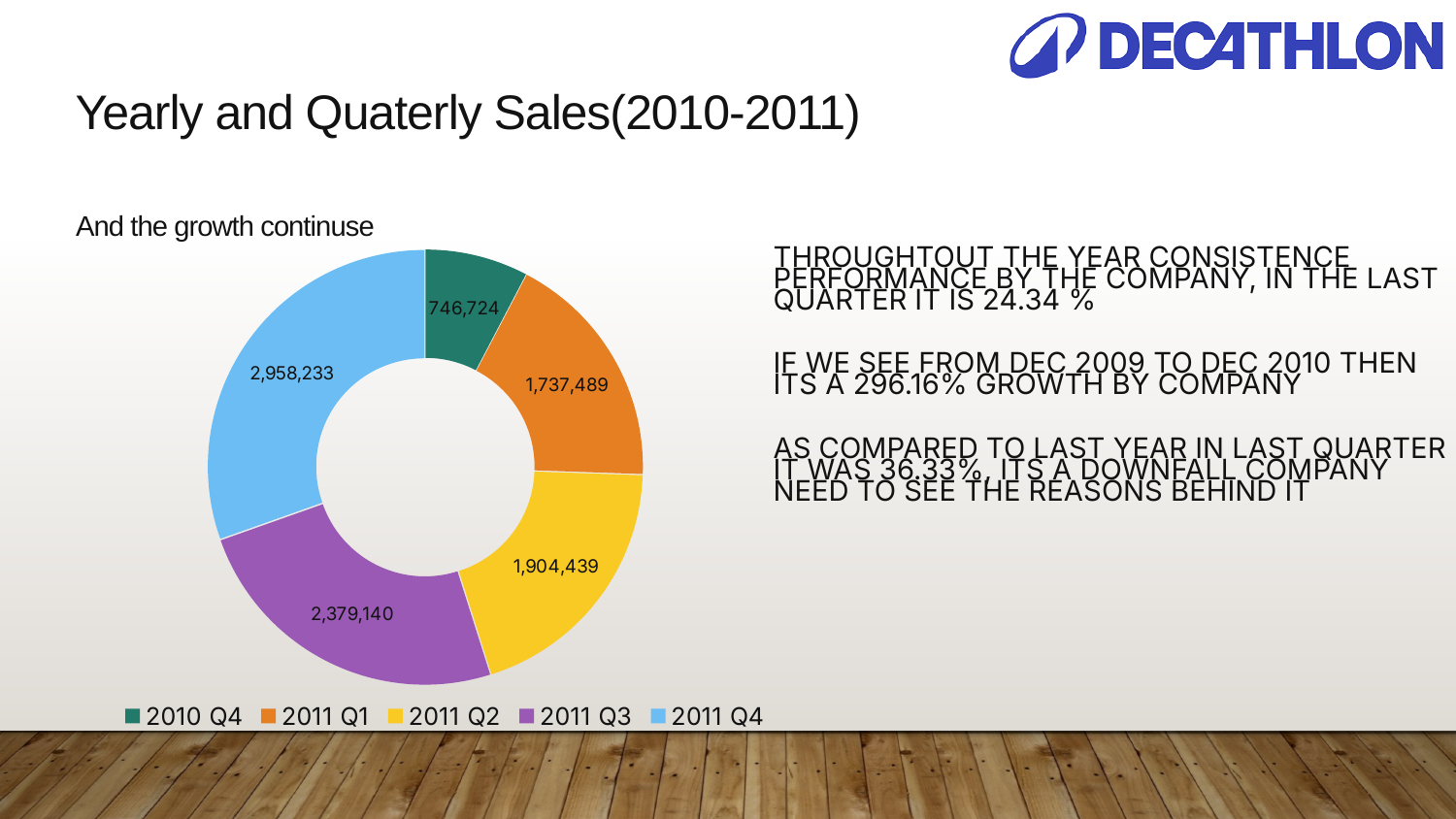

Yearly and Quaterly Sales(2010-2011)
And the growth continuse

### Chart

| Category | Values |
|---|---|
| 2010 Q4 | 746724.0 |
| 2011 Q1 | 1737489.0 |
| 2011 Q2 | 1904439.0 |
| 2011 Q3 | 2379140.0 |
| 2011 Q4 | 2958233.0 |
THROUGHTOUT THE YEAR CONSISTENCE PERFORMANCE BY THE COMPANY, IN THE LAST QUARTER IT IS 24.34 %

IF WE SEE FROM DEC 2009 TO DEC 2010 THEN ITS A 296.16% GROWTH BY COMPANY

AS COMPARED TO LAST YEAR IN LAST QUARTER IT WAS 36.33%, ITS A DOWNFALL COMPANY NEED TO SEE THE REASONS BEHIND IT